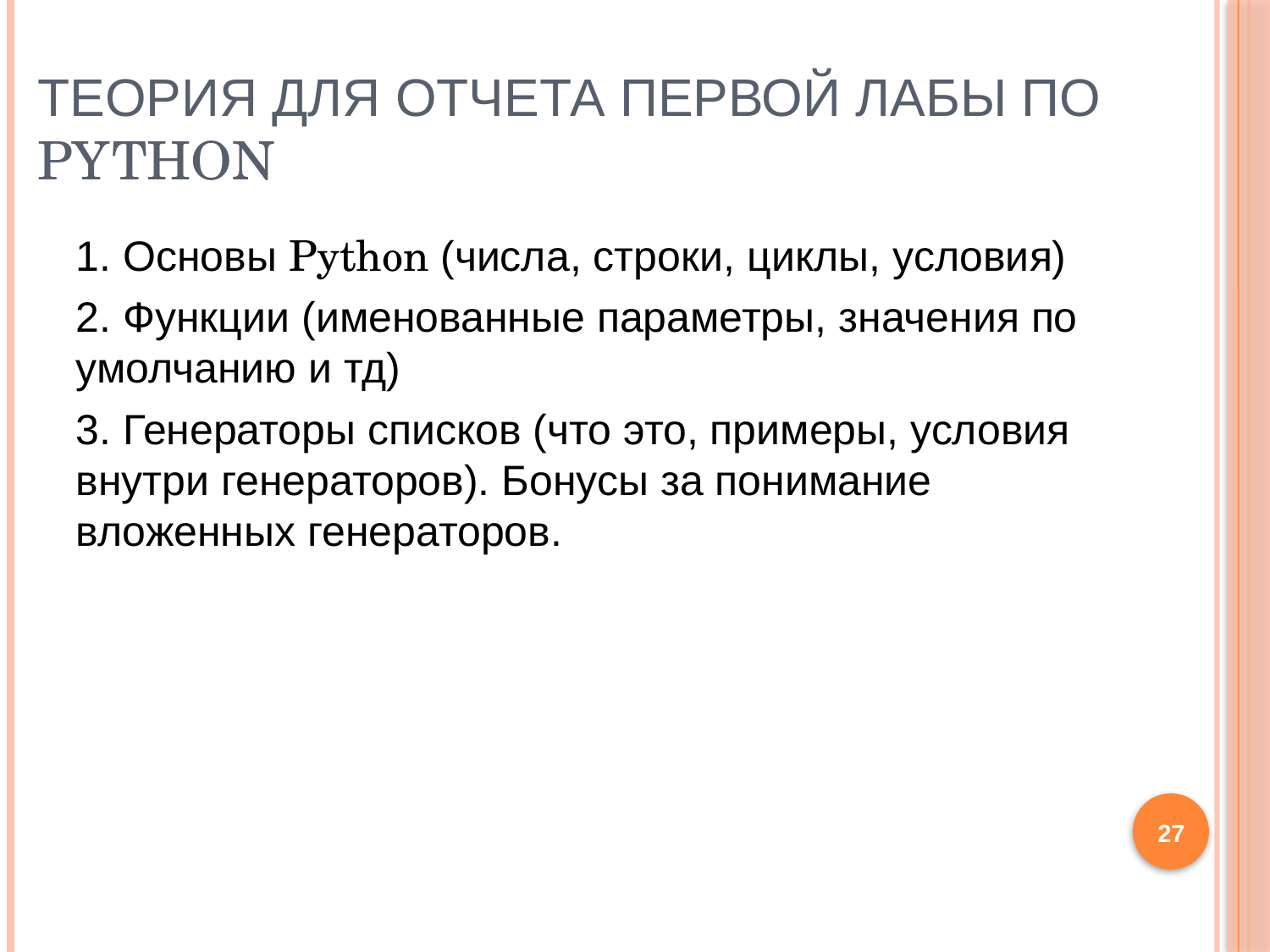

# Теория для отчета первой лабы по Python
1. Основы Python (числа, строки, циклы, условия)
2. Функции (именованные параметры, значения по умолчанию и тд)
3. Генераторы списков (что это, примеры, условия внутри генераторов). Бонусы за понимание вложенных генераторов.

27